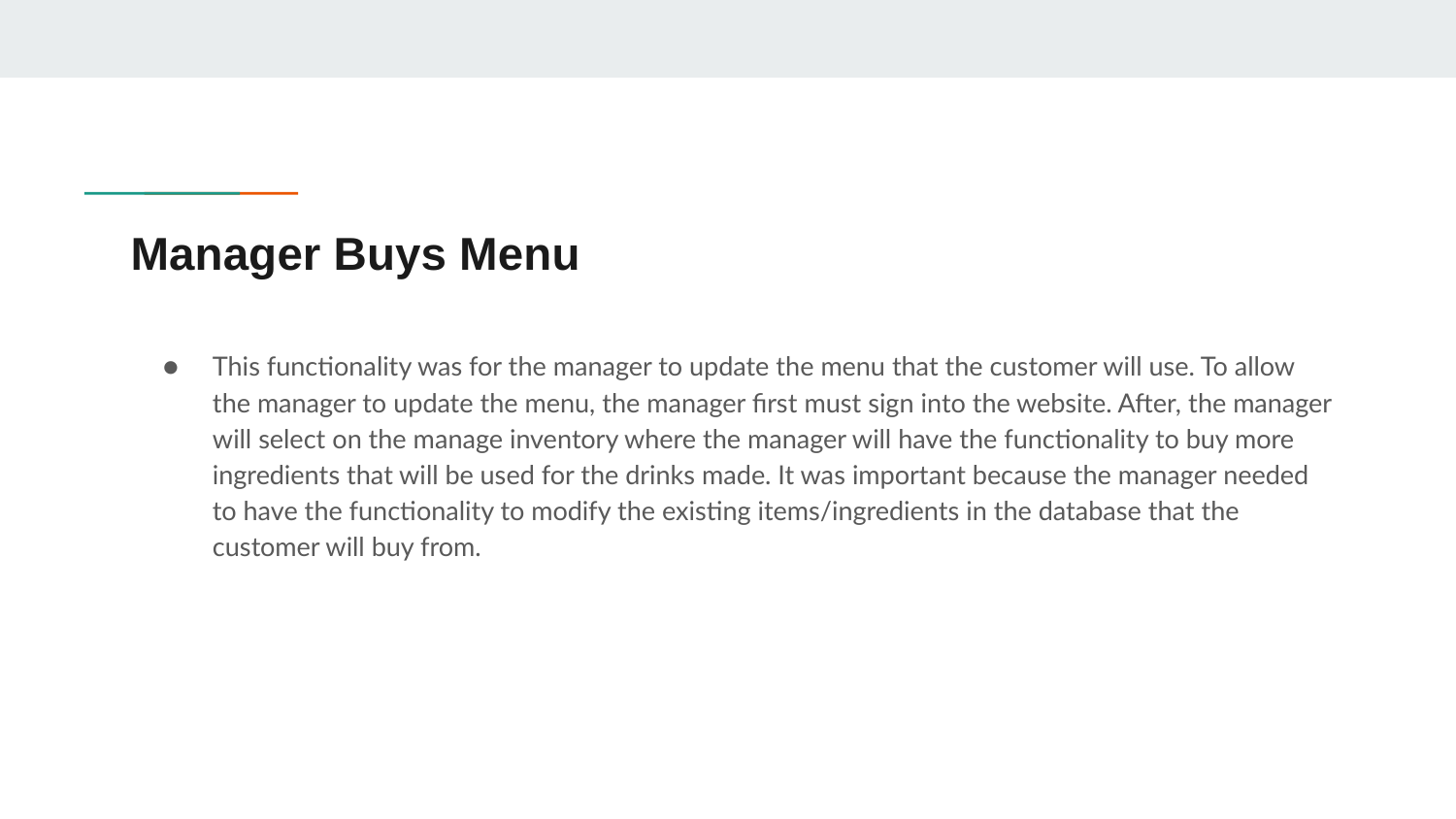

# Manager Buys Menu

This functionality was for the manager to update the menu that the customer will use. To allow the manager to update the menu, the manager first must sign into the website. After, the manager will select on the manage inventory where the manager will have the functionality to buy more ingredients that will be used for the drinks made. It was important because the manager needed to have the functionality to modify the existing items/ingredients in the database that the customer will buy from.